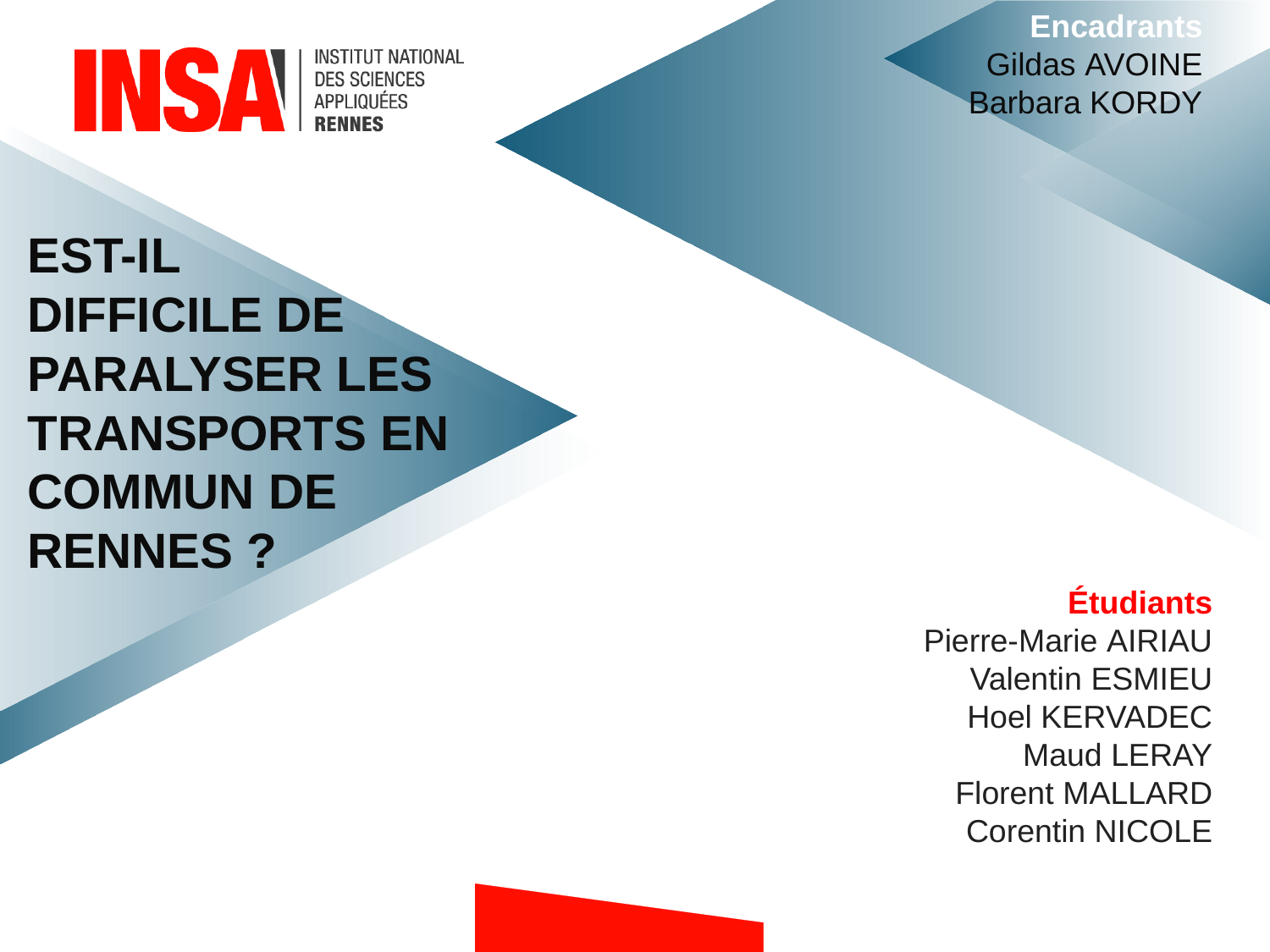

Encadrants
Gildas Avoine
Barbara Kordy

# Est-il difficile de paralyser les transports en commun de Rennes ?
Étudiants
Pierre-Marie Airiau
Valentin Esmieu
Hoel Kervadec
Maud Leray
Florent Mallard
Corentin Nicole